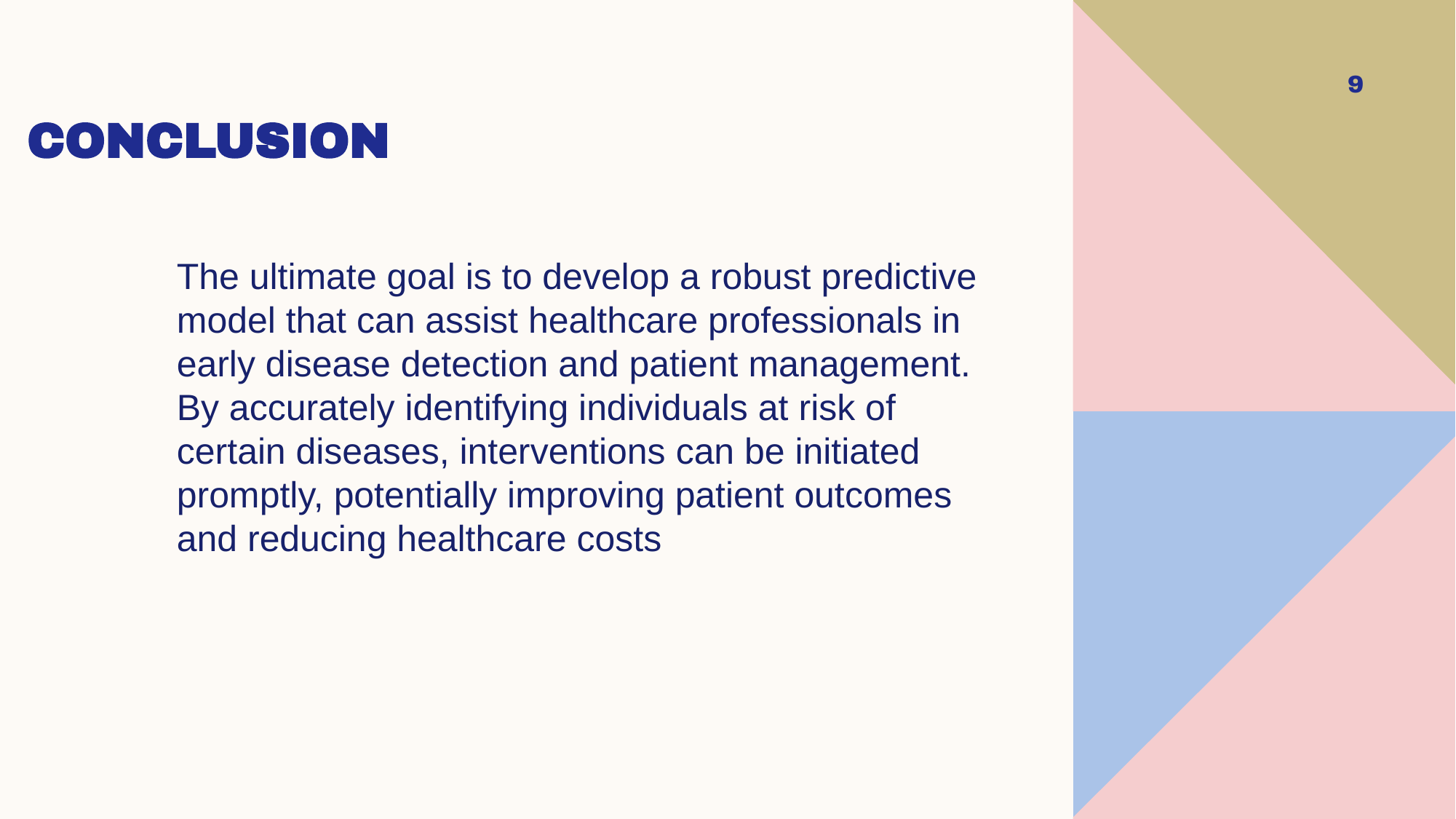

# CONCLUSION
9
The ultimate goal is to develop a robust predictive model that can assist healthcare professionals in early disease detection and patient management. By accurately identifying individuals at risk of certain diseases, interventions can be initiated promptly, potentially improving patient outcomes and reducing healthcare costs